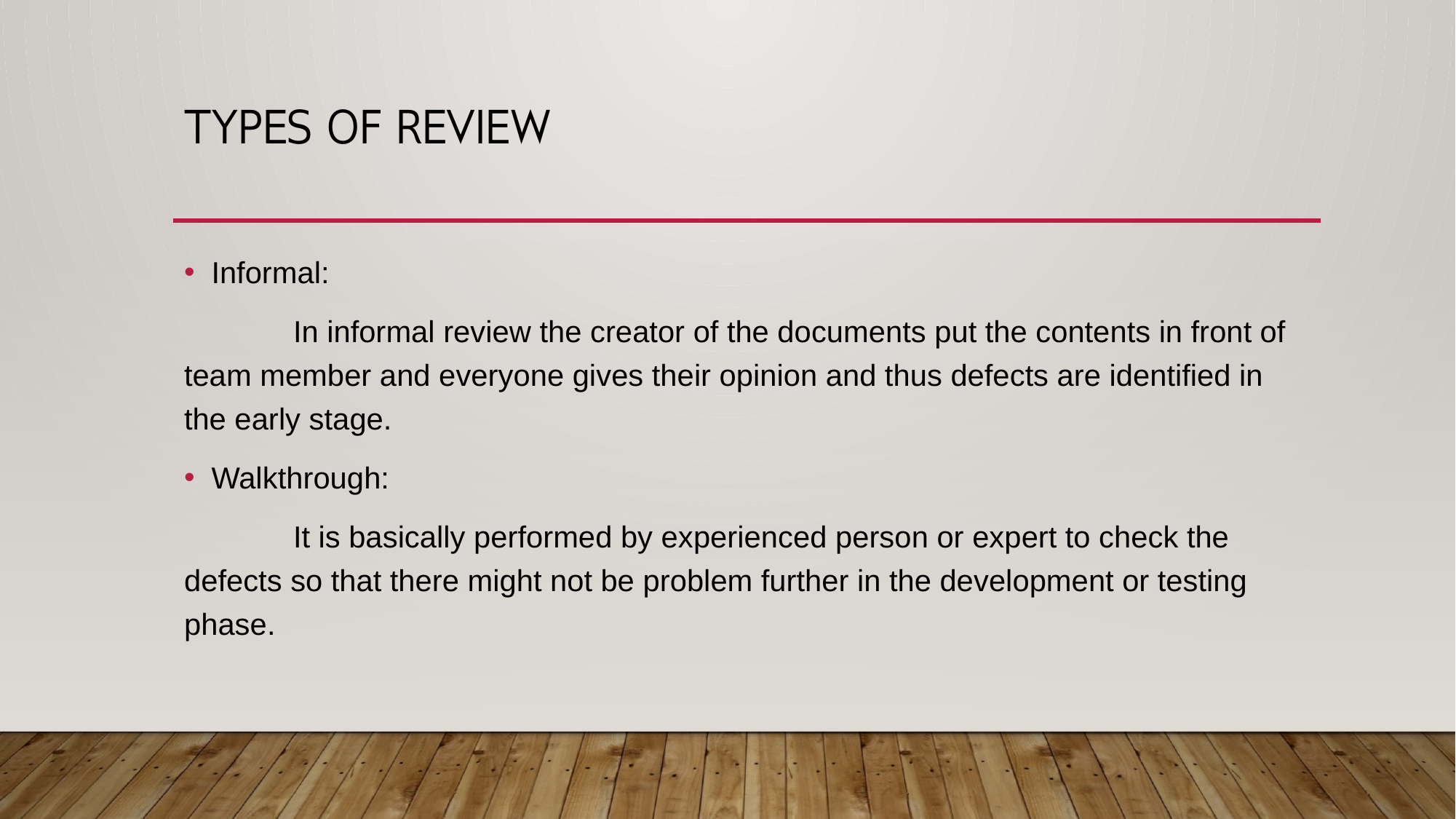

# TYPES OF REVIEW
Informal:
	In informal review the creator of the documents put the contents in front of team member and everyone gives their opinion and thus defects are identified in the early stage.
Walkthrough:
	It is basically performed by experienced person or expert to check the defects so that there might not be problem further in the development or testing phase.